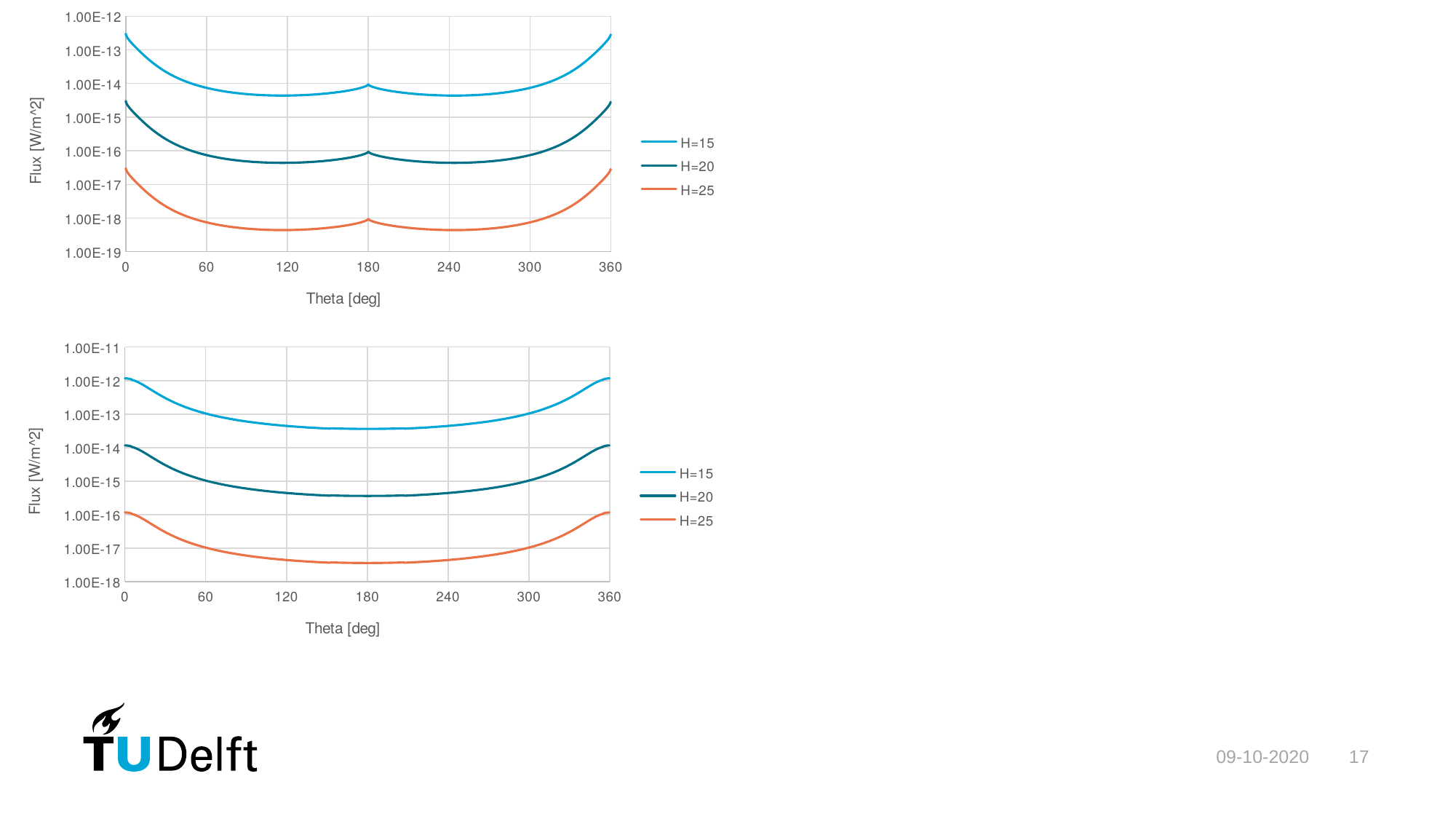

### Chart

| Category |  |  |  |
|---|---|---|---|

### Chart

| Category |  |  |  |
|---|---|---|---|
09-10-2020
17